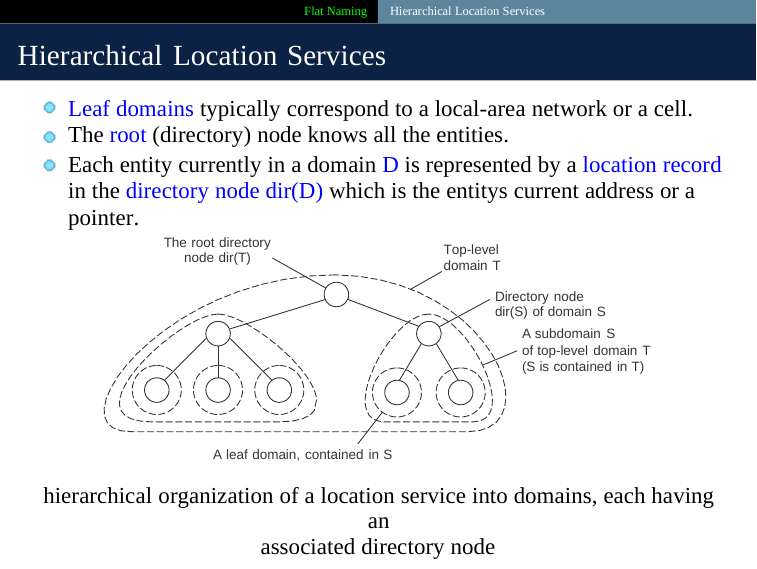

Flat Naming       Hierarchical Location Services

Hierarchical Location Services
Leaf domains typically correspond to a local-area network or a cell.
The root (directory) node knows all the entities.
Each entity currently in a domain D is represented by a location record in the directory node dir(D) which is the entitys current address or a pointer.
The root directory node dir(T)
Top-level domain T

Directory node dir(S) of domain S
A subdomain S
of top-level domain T (S is contained in T)

A leaf domain, contained in S
hierarchical organization of a location service into domains, each having an
associated directory node
14 / 51